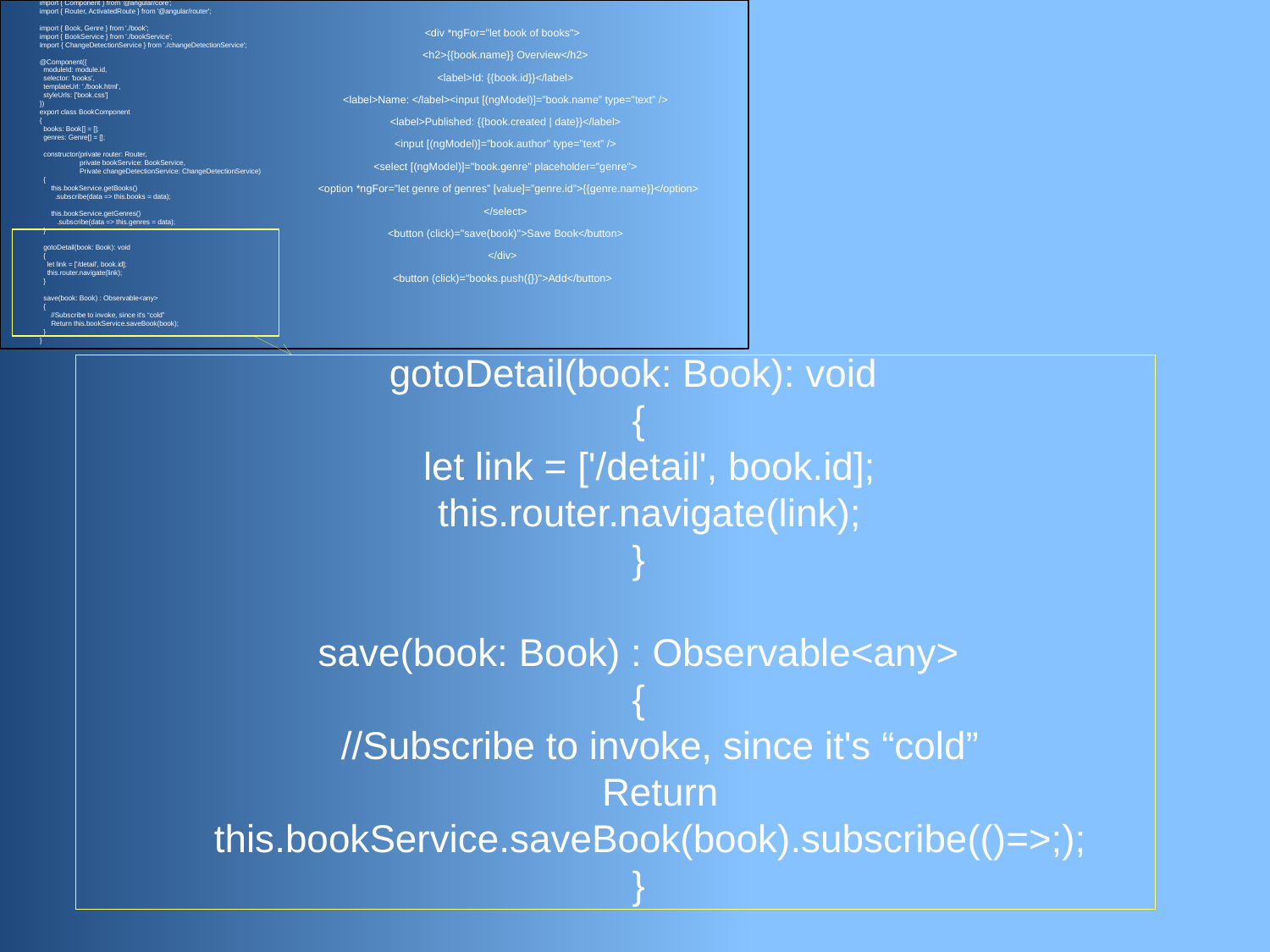

import { Component } from '@angular/core';
import { Router, ActivatedRoute } from '@angular/router';

import { Book, Genre } from './book';
import { BookService } from './bookService';
Import { ChangeDetectionService } from './changeDetectionService';

@Component({
  moduleId: module.id,
  selector: 'books',
  templateUrl: './book.html',
  styleUrls: ['book.css']
})
export class BookComponent
{
  books: Book[] = [];
  genres: Genre[] = [];

  constructor(private router: Router,
                     private bookService: BookService,
                     Private changeDetectionService: ChangeDetectionService)
  {
      this.bookService.getBooks()
        .subscribe(data => this.books = data);

      this.bookService.getGenres()
         .subscribe(data => this.genres = data);
  }

  gotoDetail(book: Book): void
  {
    let link = ['/detail', book.id];
    this.router.navigate(link);
  }

  save(book: Book) : Observable<any>
  {
      //Subscribe to invoke, since it's “cold”
      Return this.bookService.saveBook(book);
  }
}
<div *ngFor="let book of books">
  <h2>{{book.name}} Overview</h2>
  <label>Id: {{book.id}}</label>
  <label>Name: </label><input [(ngModel)]=”book.name” type=”text” />
  <label>Published: {{book.created | date}}</label>
  <input [(ngModel)]=”book.author” type=”text” />
  <select [(ngModel)]="book.genre" placeholder="genre">
    <option *ngFor=”let genre of genres” [value]=”genre.id”>{{genre.name}}</option>
  </select>
  <button (click)="save(book)">Save Book</button>
</div>
<button (click)="books.push({})">Add</button>

 gotoDetail(book: Book): void
  {
    let link = ['/detail', book.id];
    this.router.navigate(link);
  }

  save(book: Book) : Observable<any>
  {
      //Subscribe to invoke, since it's “cold”
      Return this.bookService.saveBook(book).subscribe(()=>;);
  }